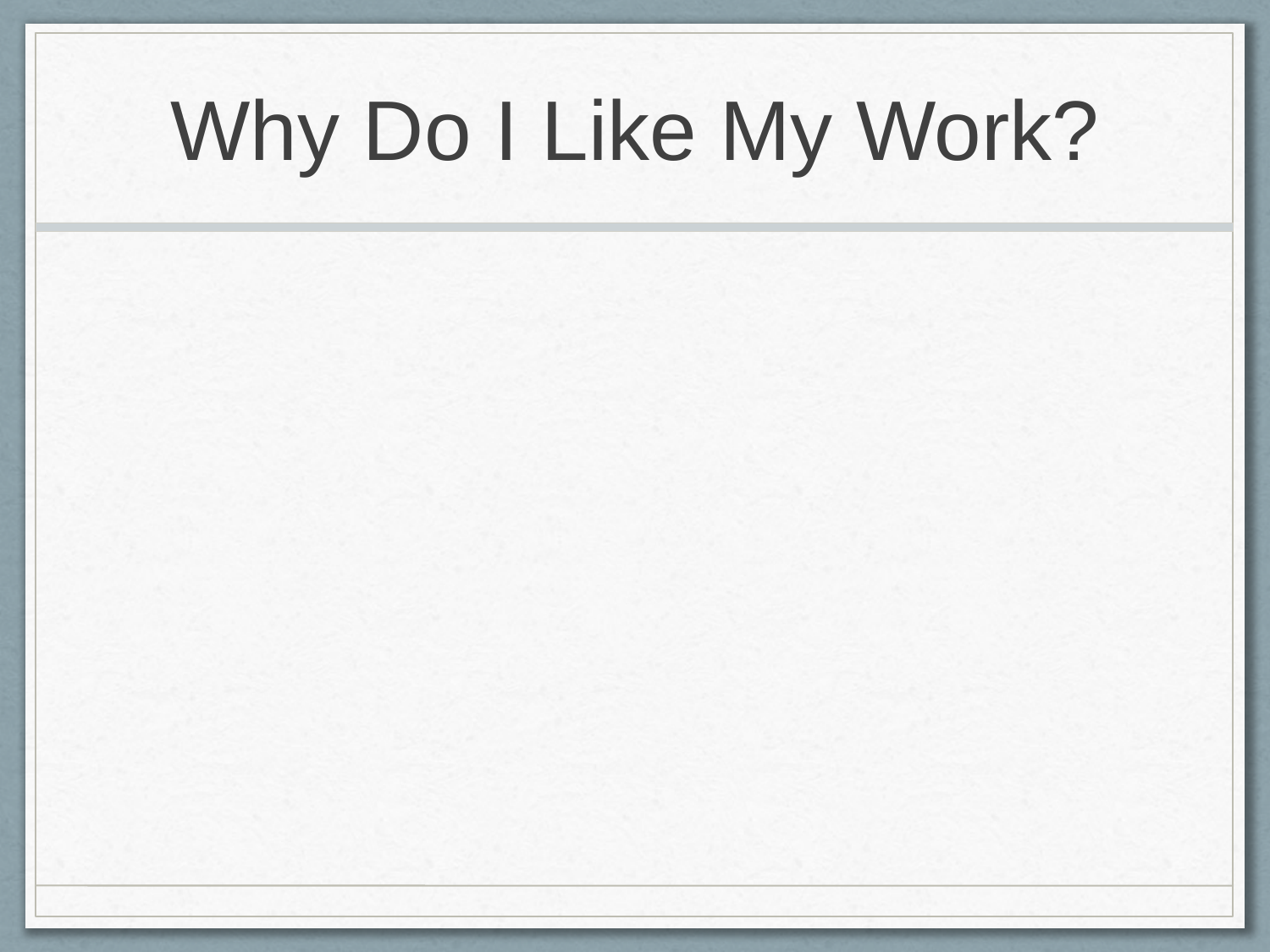

# Why Do I Like My Work?